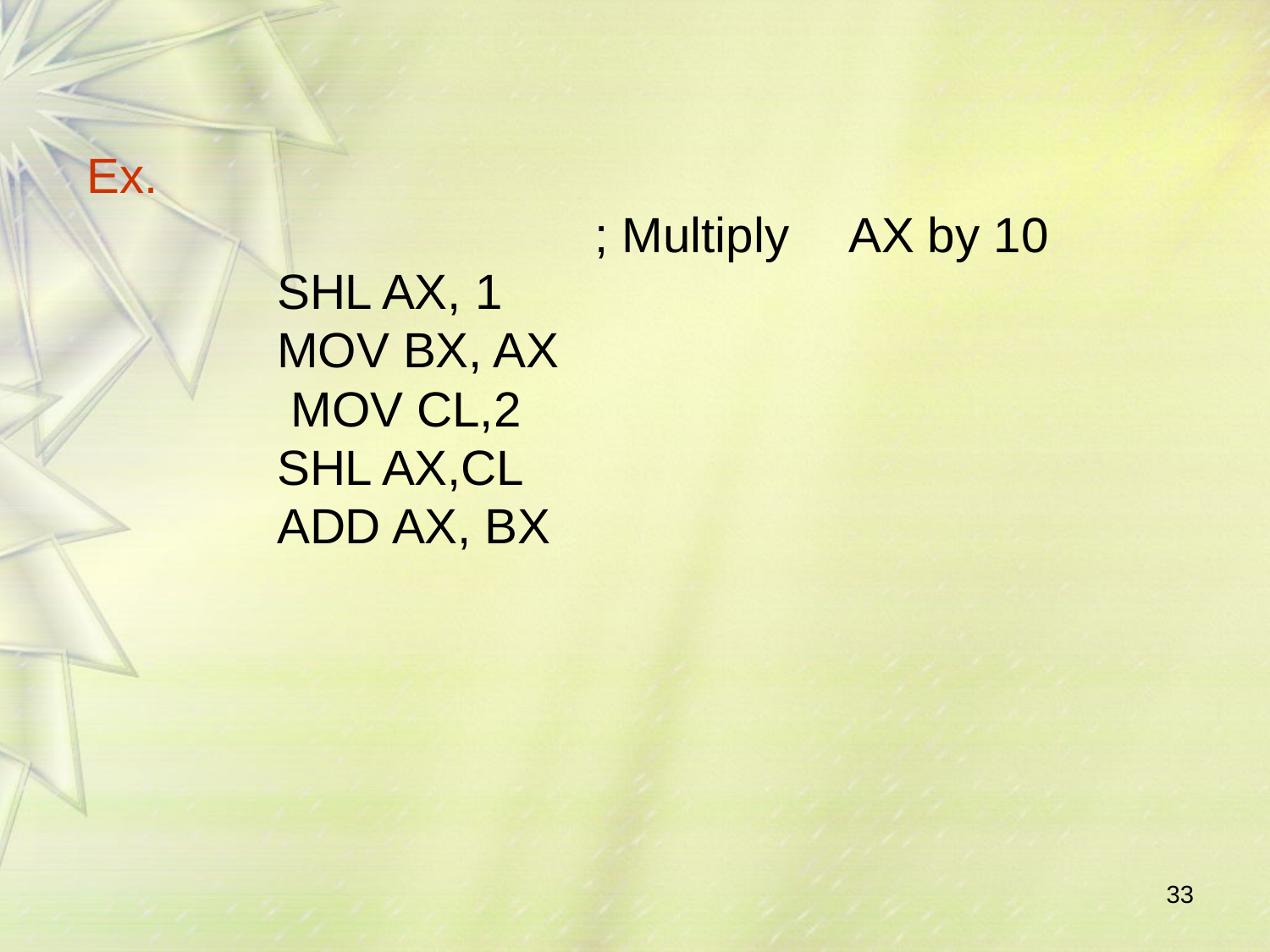

Ex.
; Multiply
AX by 10
SHL AX, 1  MOV BX, AX  MOV CL,2  SHL AX,CL  ADD AX, BX
33